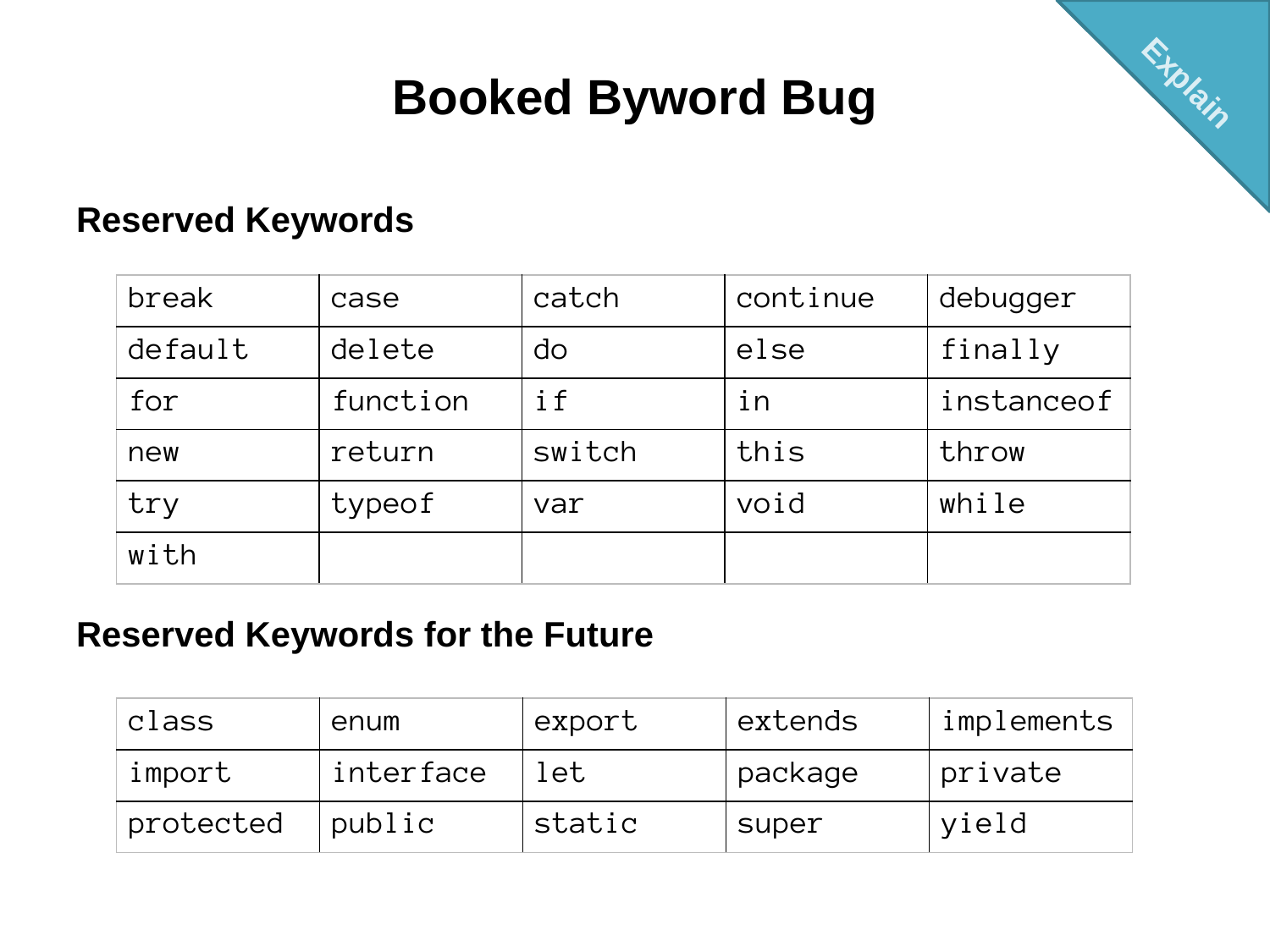

Explain
# Booked Byword Bug
Reserved Keywords

Reserved Keywords for the Future

| break | case | catch | continue | debugger |
| --- | --- | --- | --- | --- |
| default | delete | do | else | finally |
| for | function | if | in | instanceof |
| new | return | switch | this | throw |
| try | typeof | var | void | while |
| with |  |  |  |  |
| class | enum | export | extends | implements |
| --- | --- | --- | --- | --- |
| import | interface | let | package | private |
| protected | public | static | super | yield |